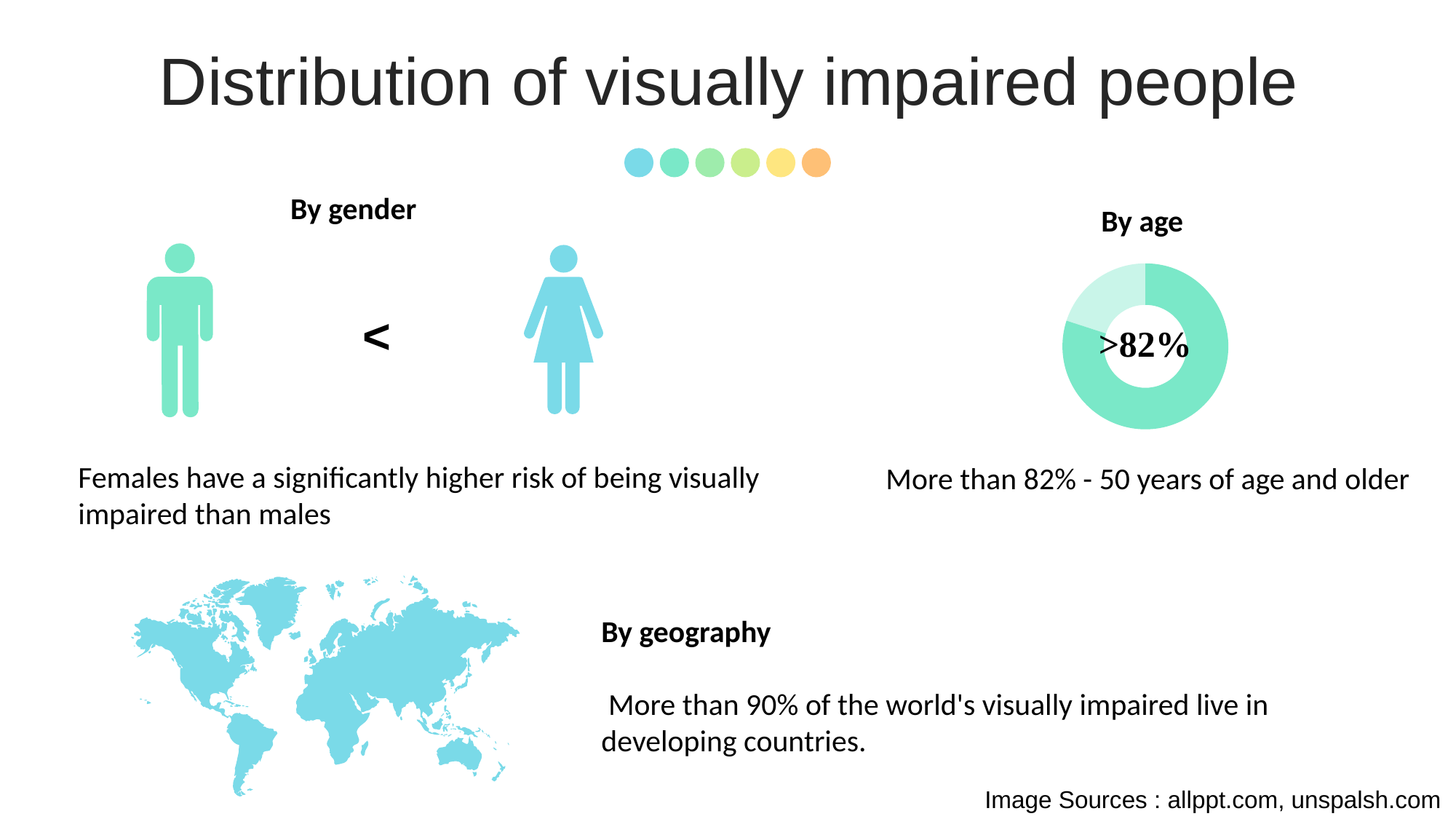

Distribution of visually impaired people

By gender
By age

### Chart

| Category | Sales |
|---|---|
| 1st Qtr | 80.0 |
| 2nd Qtr | 20.0 |
<
Females have a significantly higher risk of being visually impaired than males
More than 82% - 50 years of age and older
By geography

 More than 90% of the world's visually impaired live in developing countries.

Image Sources : allppt.com, unspalsh.com